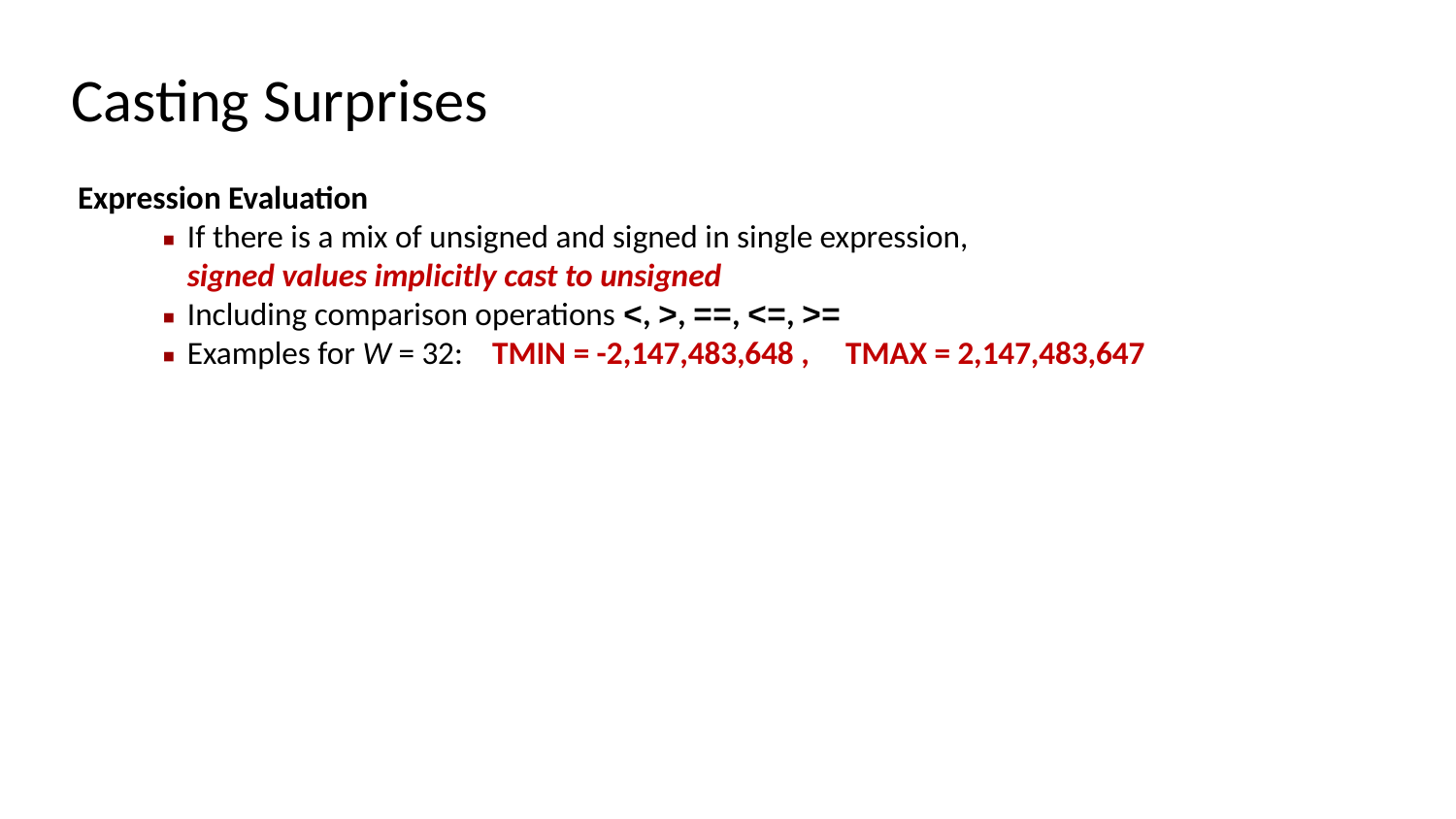

# Casting Surprises
Expression Evaluation
If there is a mix of unsigned and signed in single expression,
signed values implicitly cast to unsigned
Including comparison operations <, >, ==, <=, >=
Examples for W = 32:    TMIN = -2,147,483,648 ,     TMAX = 2,147,483,647